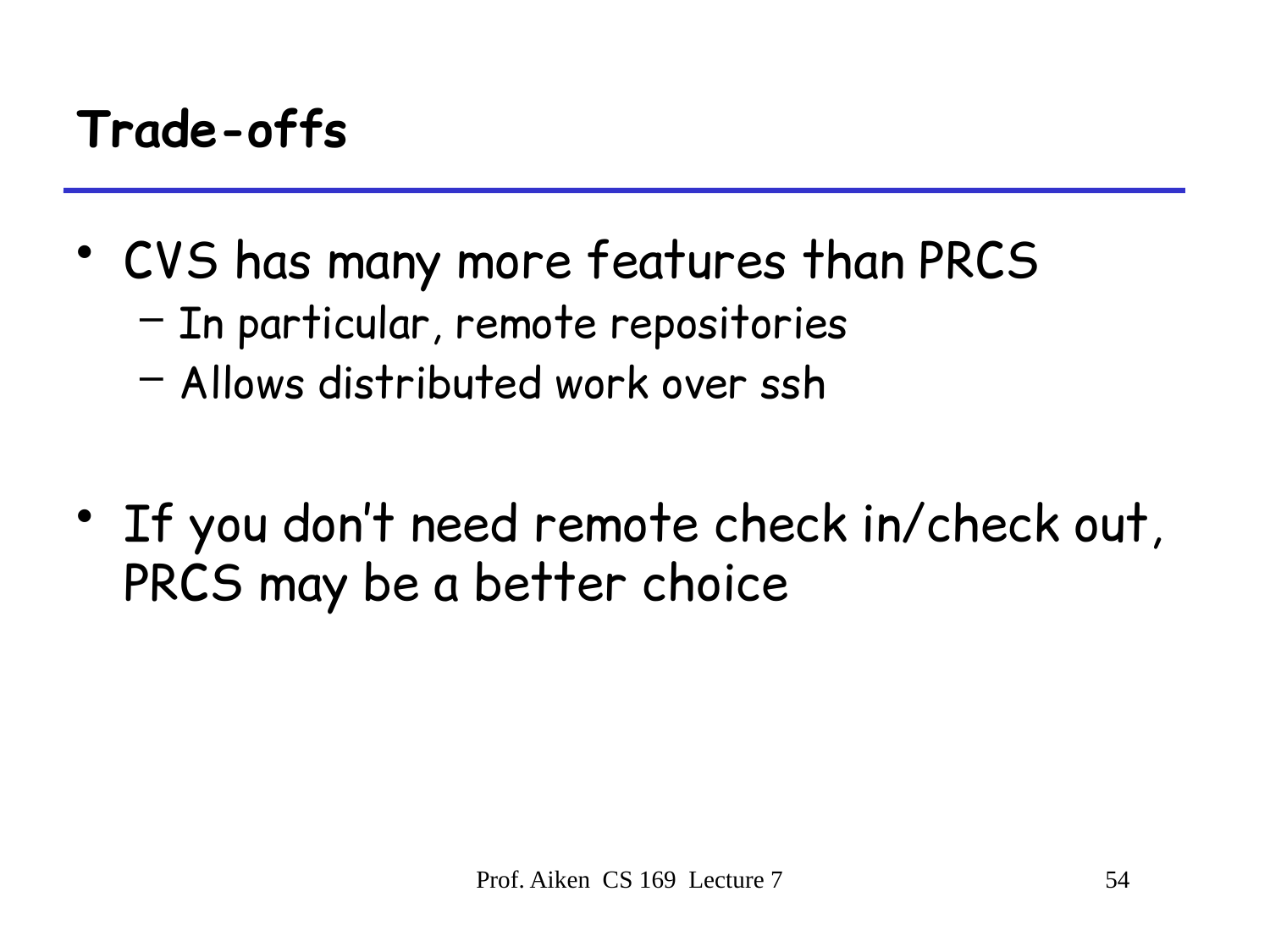

# Trade-offs
CVS has many more features than PRCS
In particular, remote repositories
Allows distributed work over ssh

If you don’t need remote check in/check out, PRCS may be a better choice

Prof. Aiken  CS 169  Lecture 7
54